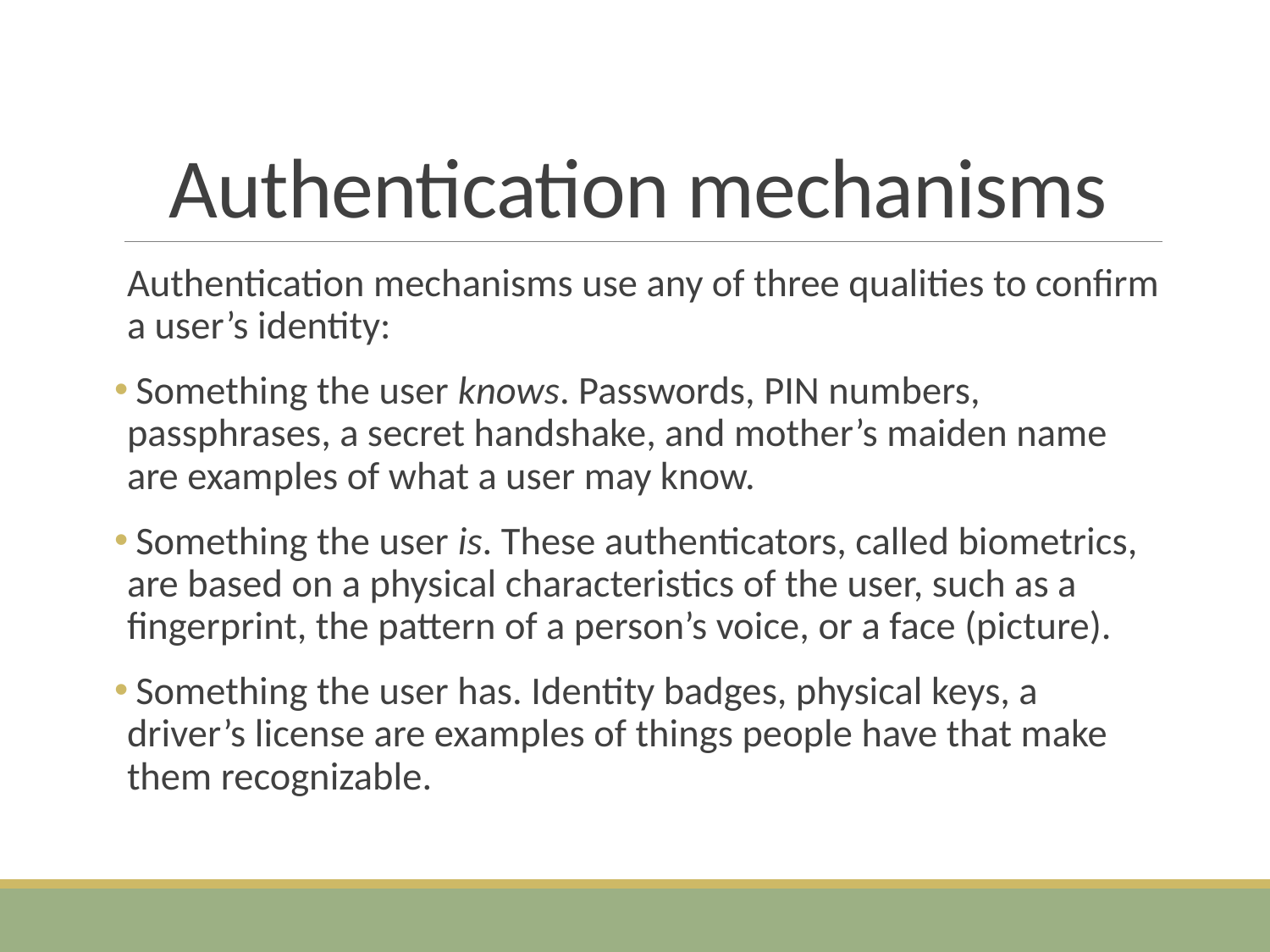

# Authentication mechanisms
Authentication mechanisms use any of three qualities to confirm a user’s identity:
 Something the user knows. Passwords, PIN numbers, passphrases, a secret handshake, and mother’s maiden name are examples of what a user may know.
 Something the user is. These authenticators, called biometrics, are based on a physical characteristics of the user, such as a fingerprint, the pattern of a person’s voice, or a face (picture).
 Something the user has. Identity badges, physical keys, a driver’s license are examples of things people have that make them recognizable.